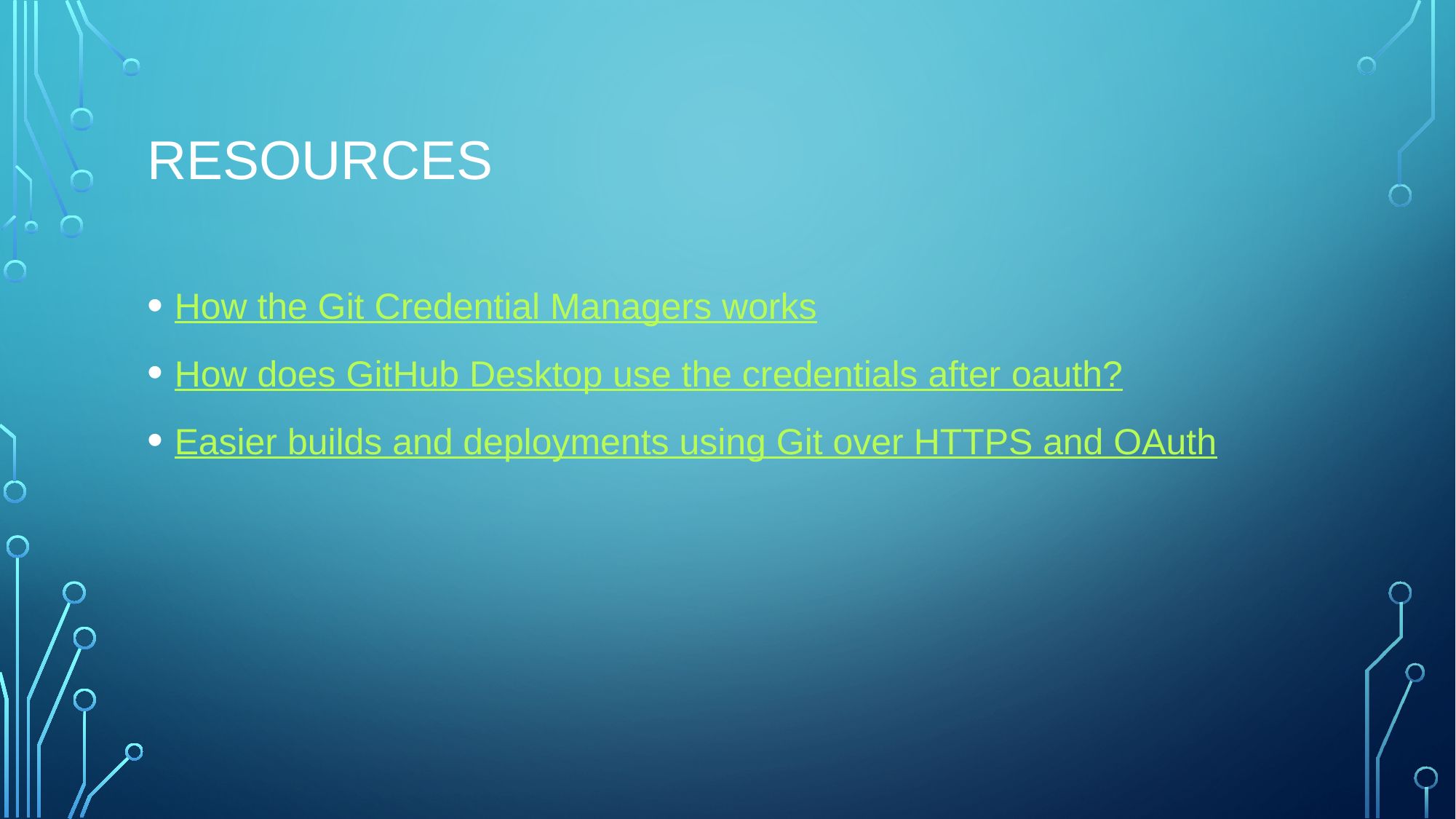

# REsources
How the Git Credential Managers works
How does GitHub Desktop use the credentials after oauth?
Easier builds and deployments using Git over HTTPS and OAuth